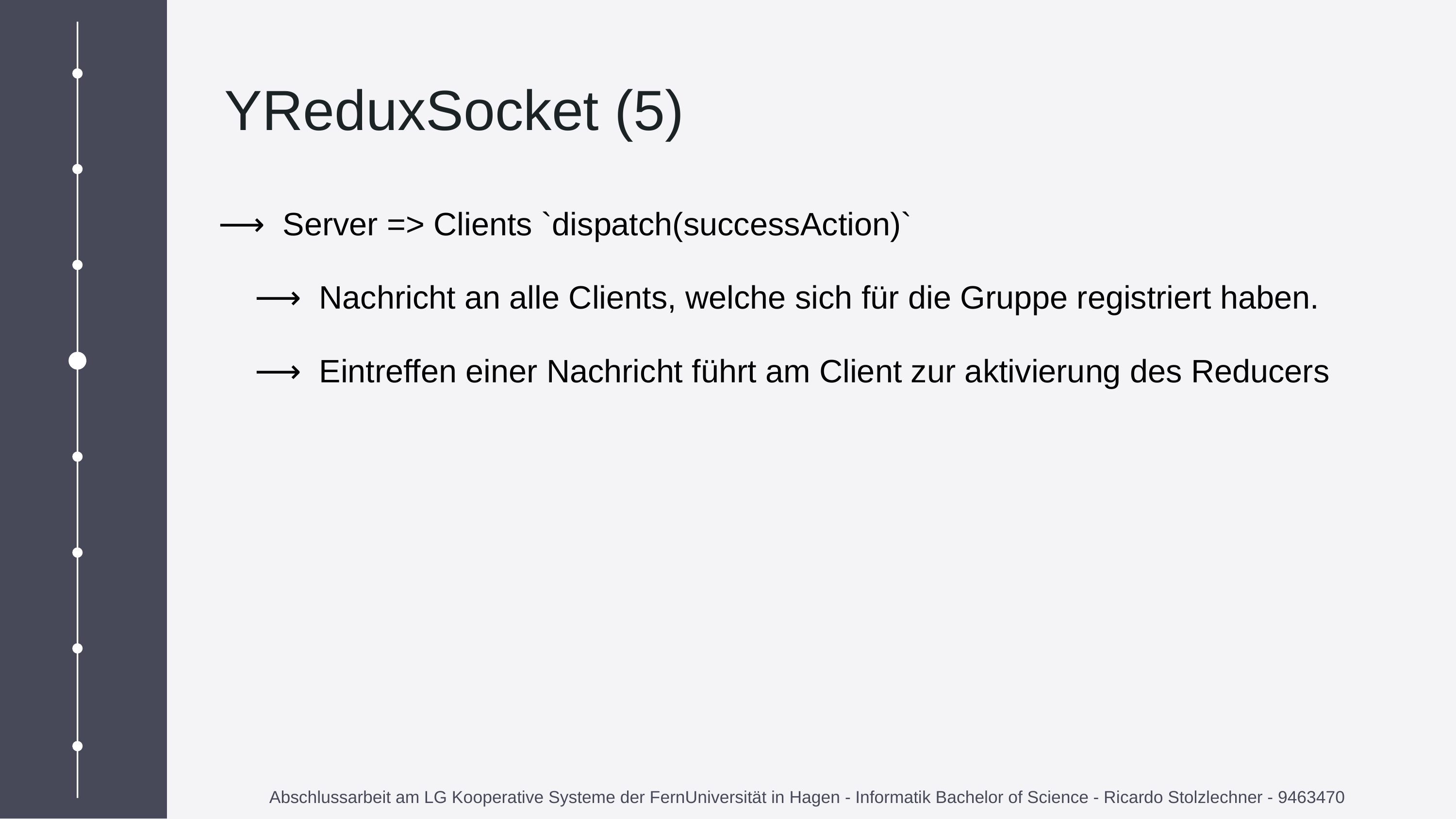

YReduxSocket (5)
⟶  Server => Clients `dispatch(successAction)`
⟶  Nachricht an alle Clients, welche sich für die Gruppe registriert haben.
⟶  Eintreffen einer Nachricht führt am Client zur aktivierung des Reducers

Abschlussarbeit am LG Kooperative Systeme der FernUniversität in Hagen - Informatik Bachelor of Science - Ricardo Stolzlechner - 9463470